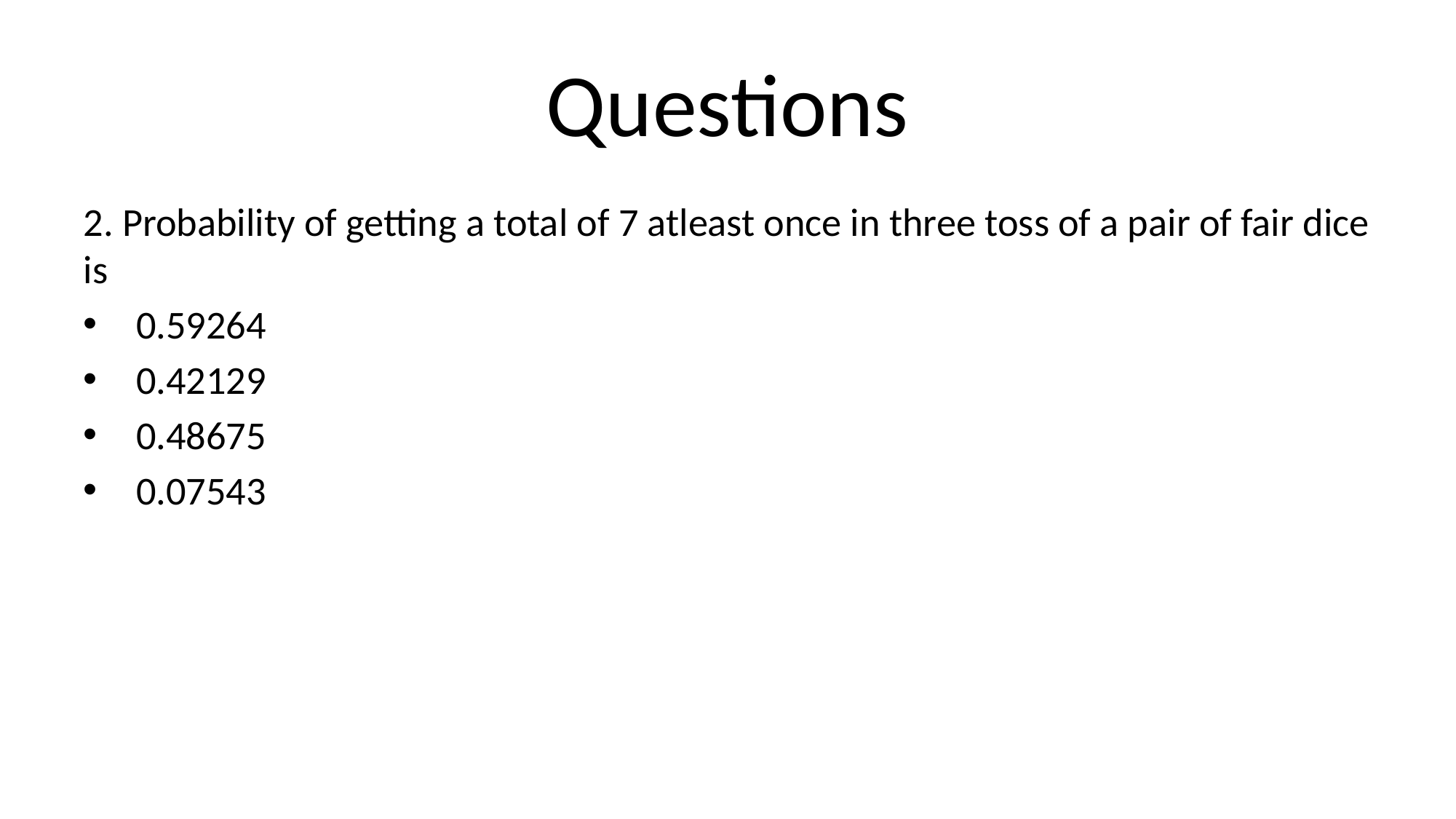

# Questions
2. Probability of getting a total of 7 atleast once in three toss of a pair of fair dice is
0.59264
0.42129
0.48675
0.07543